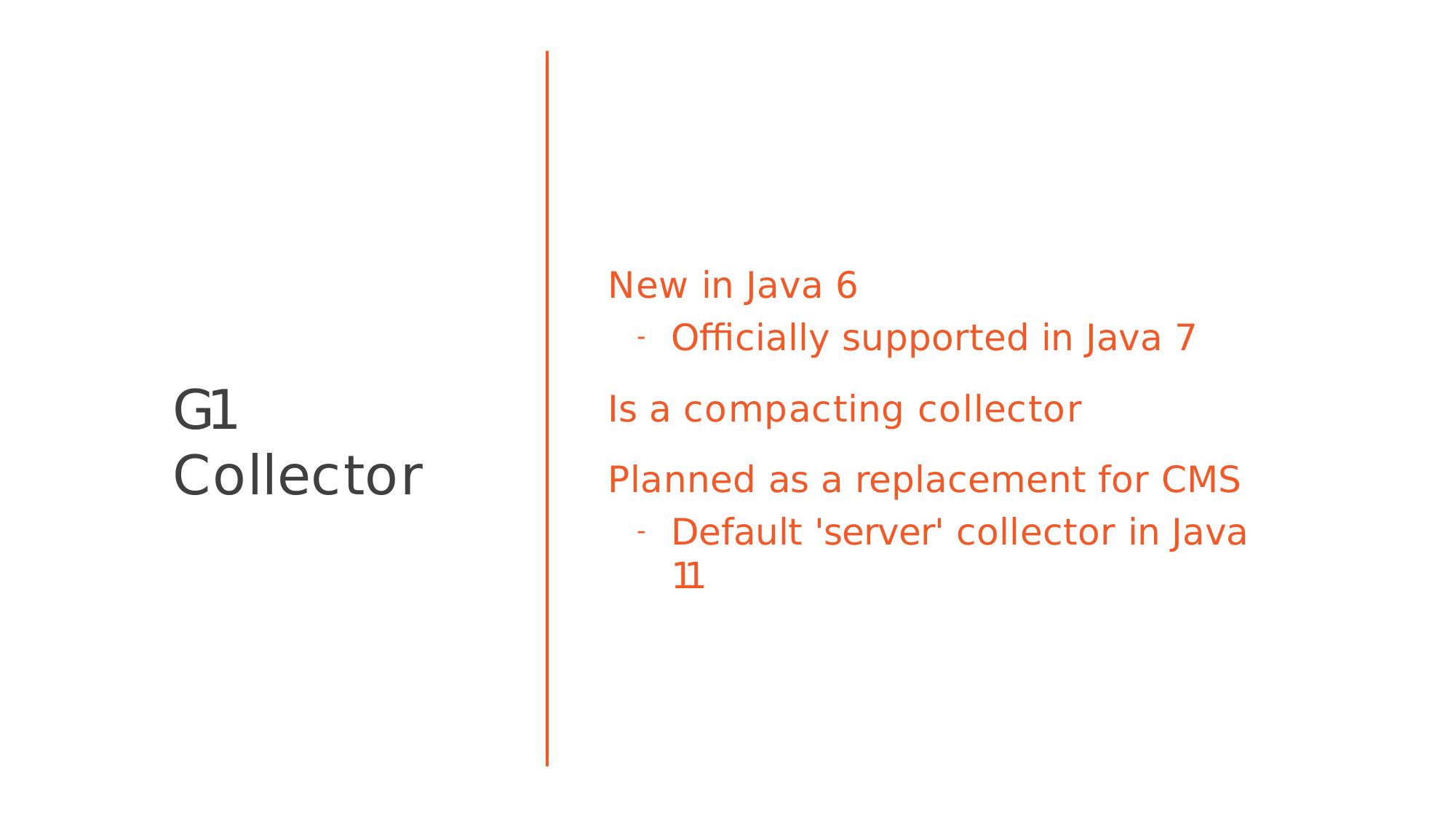

# New in Java 6
Officially supported in Java 7
Is a compacting collector
Planned as a replacement for CMS
Default 'server' collector in Java 11
G1 Collector
37